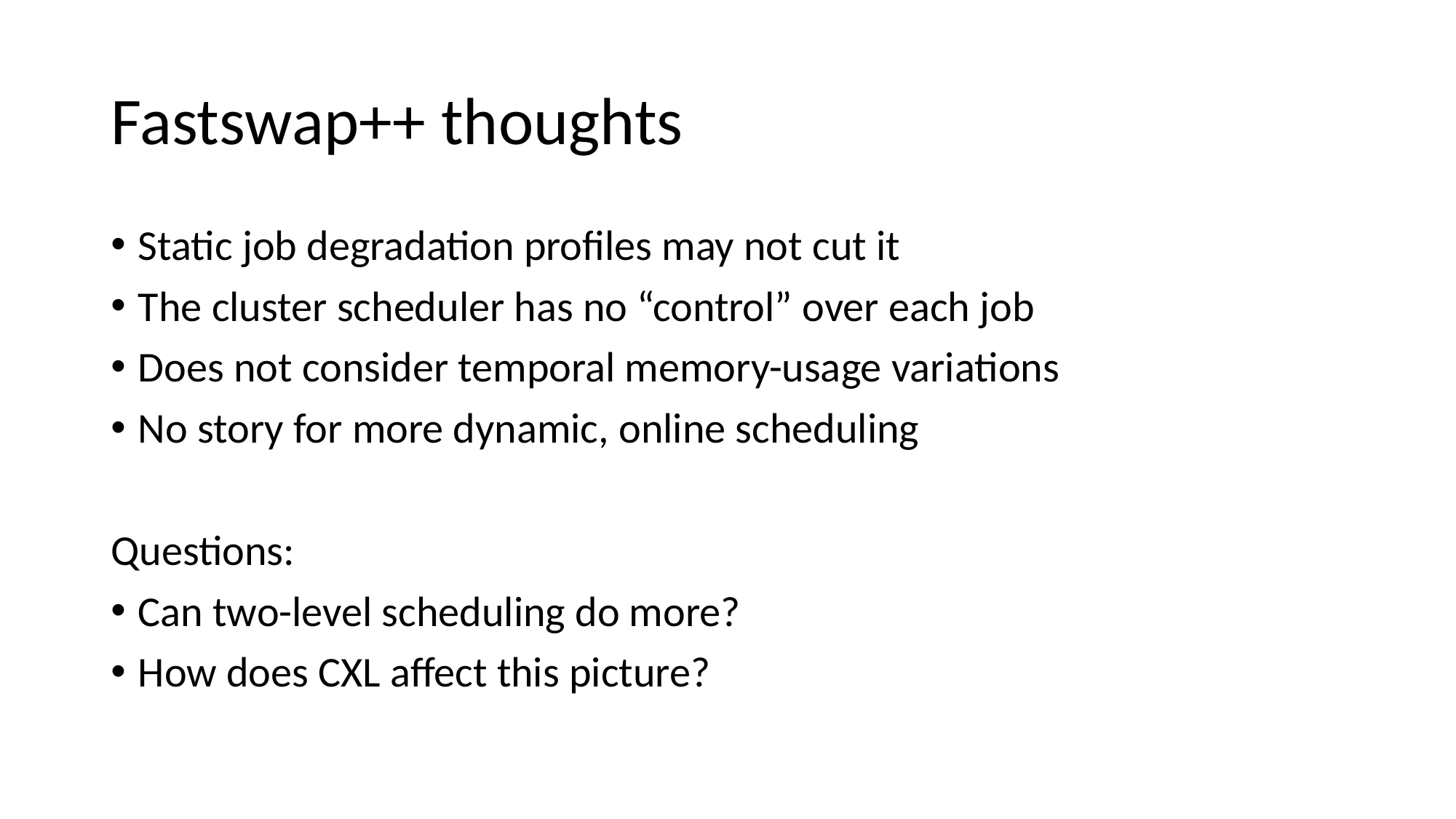

# Fastswap++ thoughts
Static job degradation profiles may not cut it
The cluster scheduler has no “control” over each job
Does not consider temporal memory-usage variations
No story for more dynamic, online scheduling

Questions:
Can two-level scheduling do more?
How does CXL affect this picture?